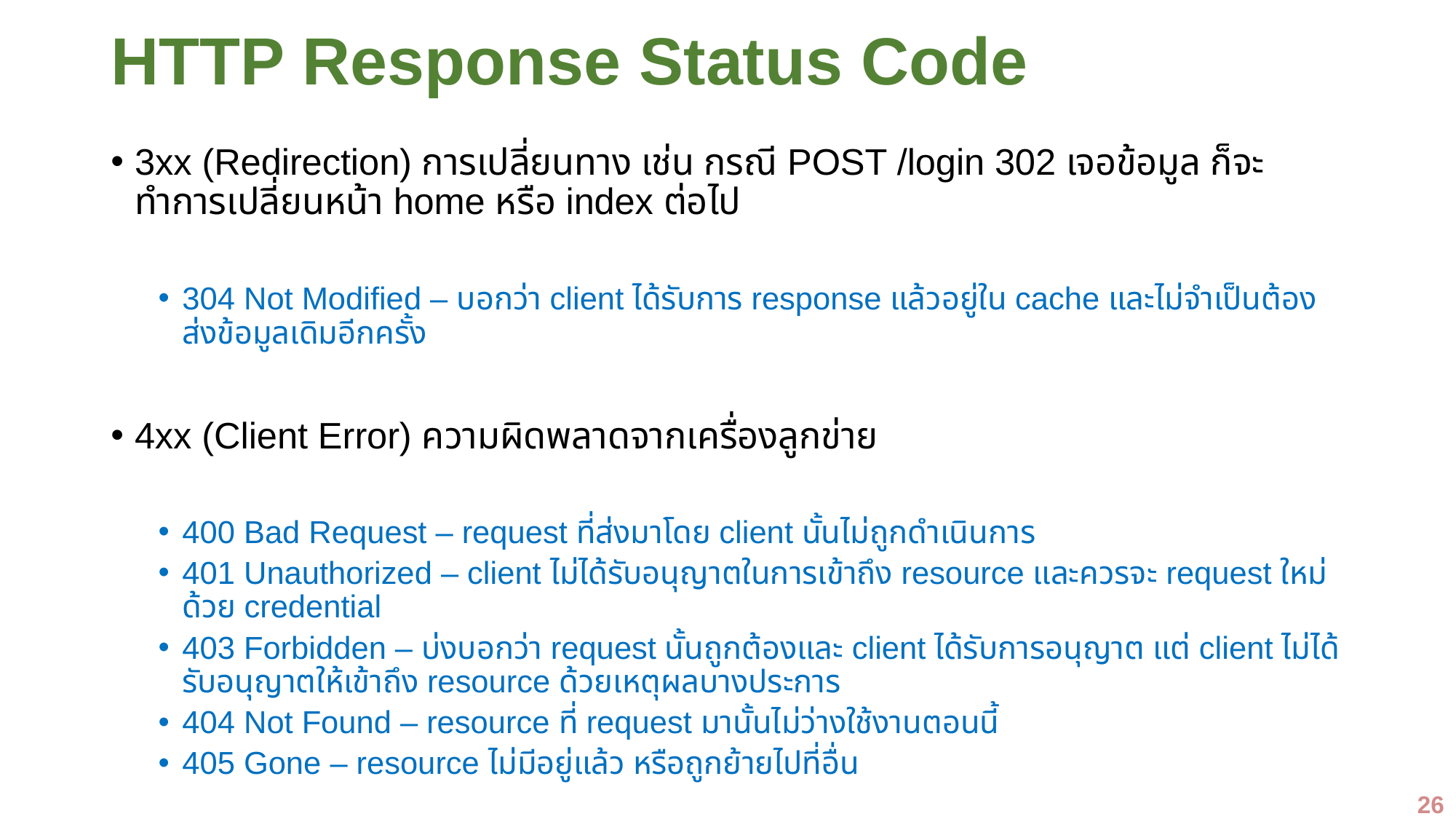

# HTTP Response Status Code
3xx (Redirection) การเปลี่ยนทาง เช่น กรณี POST /login 302 เจอข้อมูล ก็จะทำการเปลี่ยนหน้า home หรือ index ต่อไป

304 Not Modified – บอกว่า client ได้รับการ response แล้วอยู่ใน cache และไม่จำเป็นต้องส่งข้อมูลเดิมอีกครั้ง

4xx (Client Error) ความผิดพลาดจากเครื่องลูกข่าย

400 Bad Request – request ที่ส่งมาโดย client นั้นไม่ถูกดำเนินการ
401 Unauthorized – client ไม่ได้รับอนุญาตในการเข้าถึง resource และควรจะ request ใหม่ด้วย credential
403 Forbidden – บ่งบอกว่า request นั้นถูกต้องและ client ได้รับการอนุญาต แต่ client ไม่ได้รับอนุญาตให้เข้าถึง resource ด้วยเหตุผลบางประการ
404 Not Found – resource ที่ request มานั้นไม่ว่างใช้งานตอนนี้
405 Gone – resource ไม่มีอยู่แล้ว หรือถูกย้ายไปที่อื่น
26